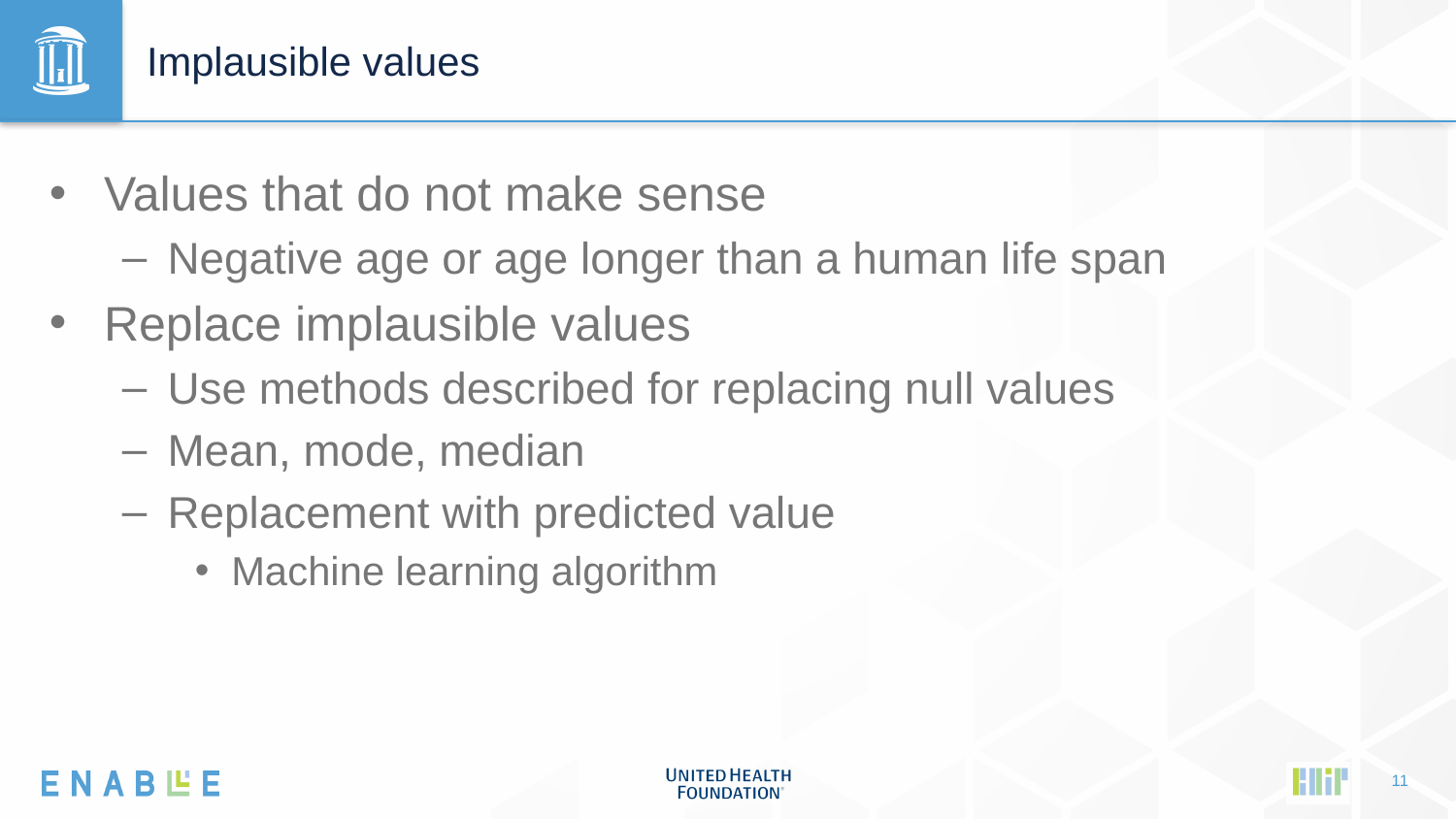

# Implausible values
Values that do not make sense
Negative age or age longer than a human life span
Replace implausible values
Use methods described for replacing null values
Mean, mode, median
Replacement with predicted value
Machine learning algorithm

11